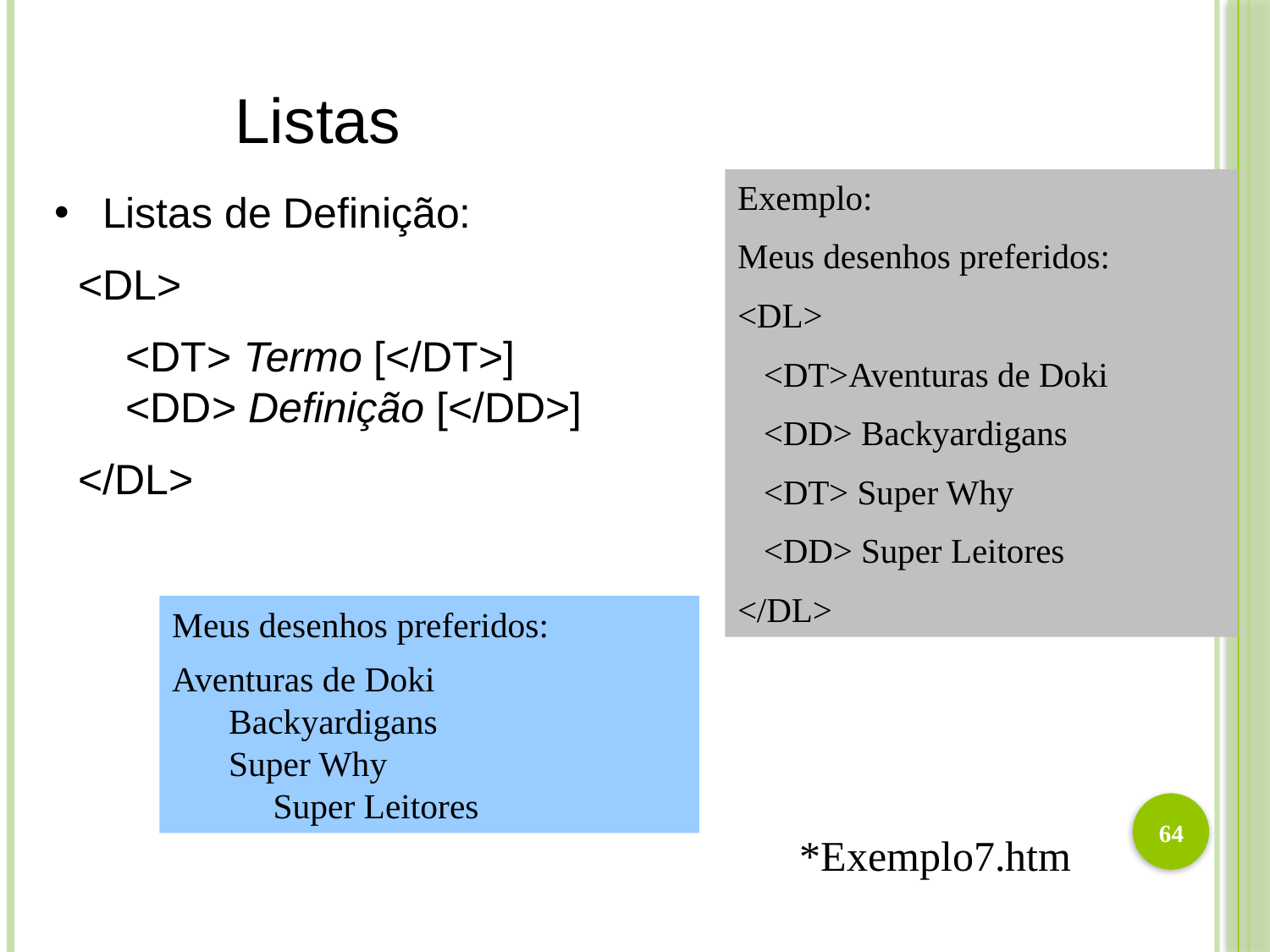

Listas
Exemplo:
Meus desenhos preferidos:
<DL>
   <DT>Aventuras de Doki
   <DD> Backyardigans
   <DT> Super Why
   <DD> Super Leitores
</DL>
Listas de Definição:
  <DL>
      <DT> Termo [</DT>]
      <DD> Definição [</DD>]
  </DL>
Meus desenhos preferidos:
Aventuras de Doki
Backyardigans
Super Why
     Super Leitores
64
*Exemplo7.htm